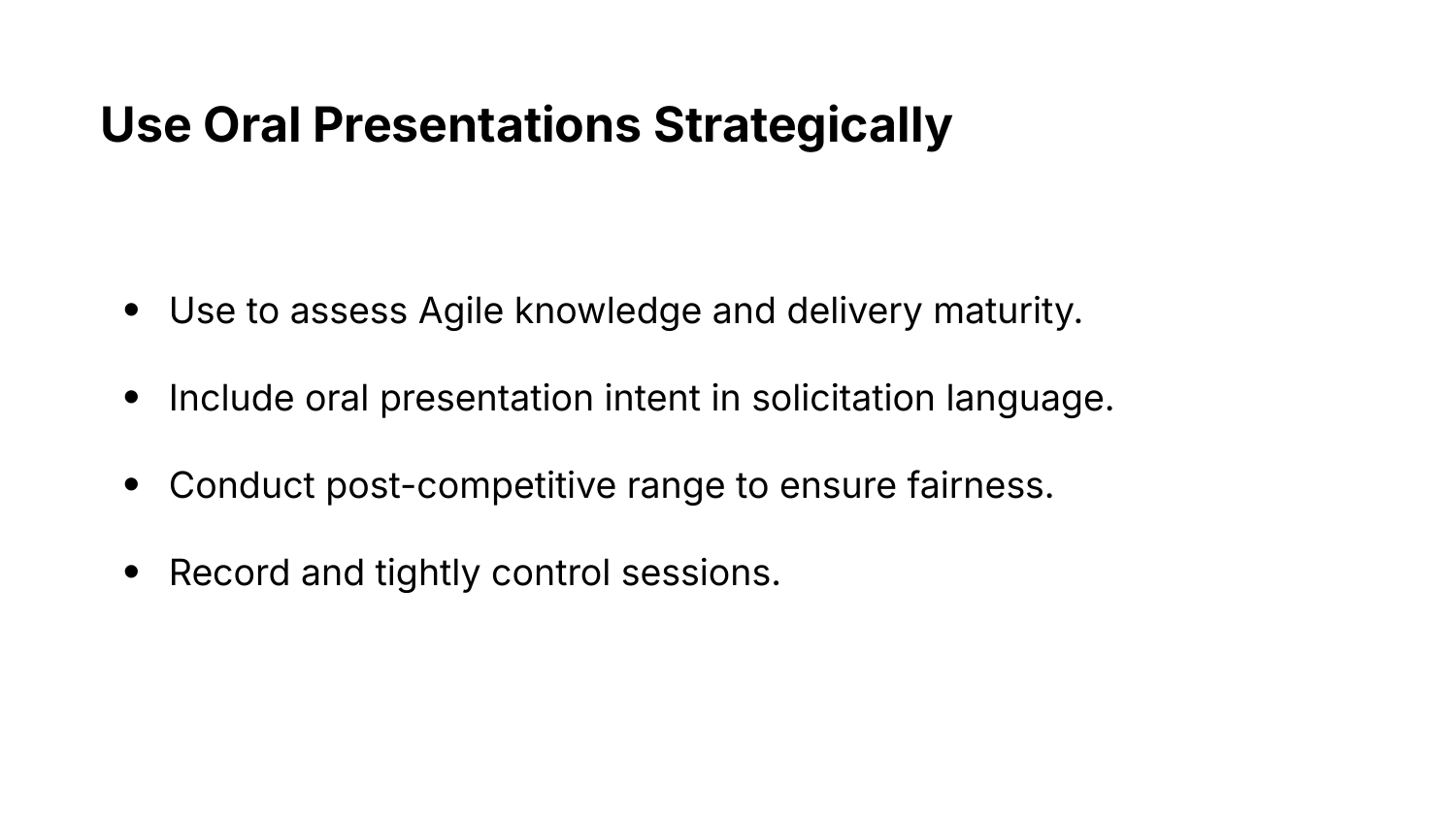

Use Oral Presentations Strategically

Use to assess Agile knowledge and delivery maturity.
Include oral presentation intent in solicitation language.
Conduct post-competitive range to ensure fairness.
Record and tightly control sessions.